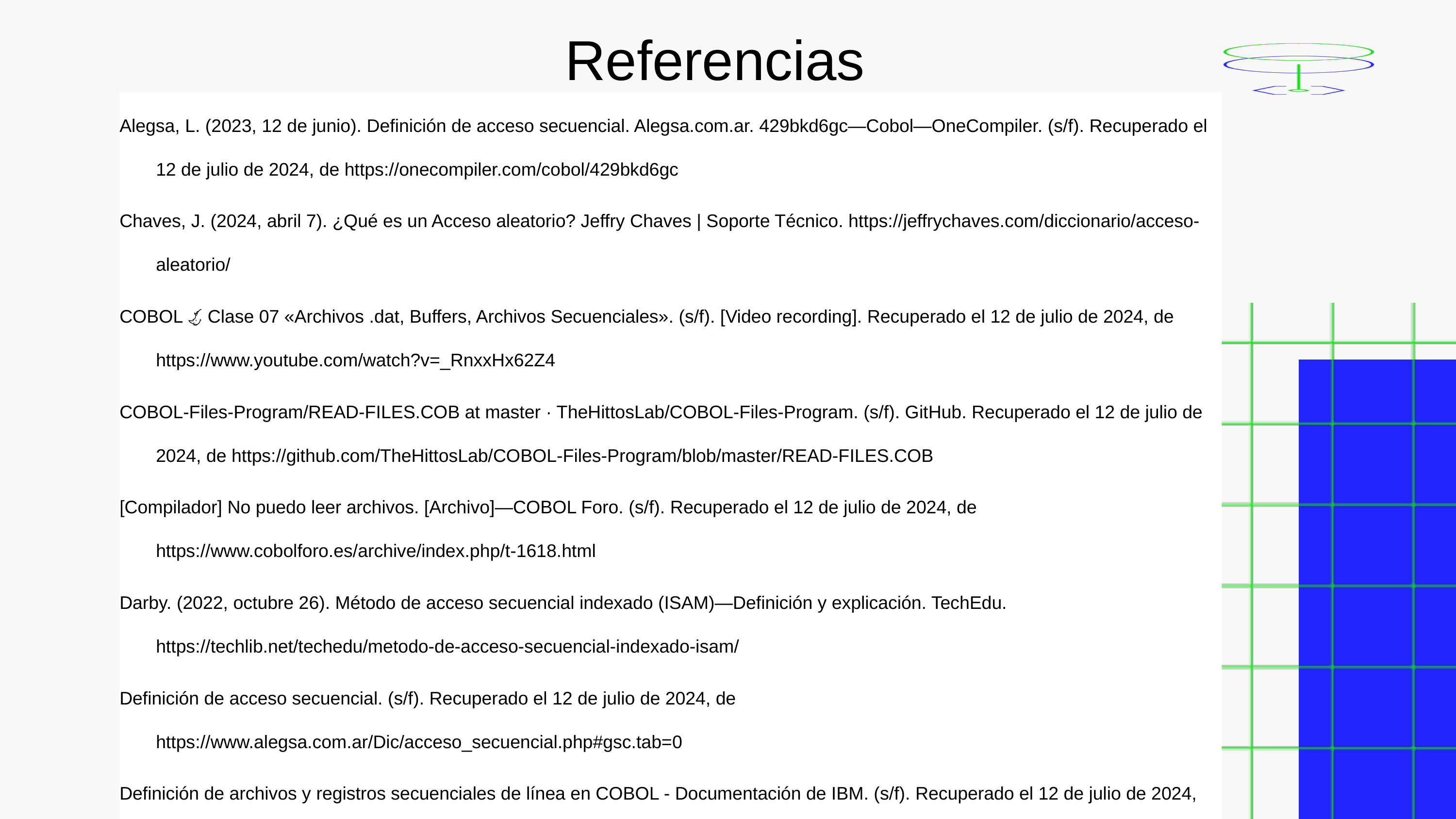

Referencias
Alegsa, L. (2023, 12 de junio). Definición de acceso secuencial. Alegsa.com.ar. 429bkd6gc—Cobol—OneCompiler. (s/f). Recuperado el 12 de julio de 2024, de https://onecompiler.com/cobol/429bkd6gc
Chaves, J. (2024, abril 7). ¿Qué es un Acceso aleatorio? Jeffry Chaves | Soporte Técnico. https://jeffrychaves.com/diccionario/acceso-aleatorio/
COBOL 🦏 Clase 07 «Archivos .dat, Buffers, Archivos Secuenciales». (s/f). [Video recording]. Recuperado el 12 de julio de 2024, de https://www.youtube.com/watch?v=_RnxxHx62Z4
COBOL-Files-Program/READ-FILES.COB at master · TheHittosLab/COBOL-Files-Program. (s/f). GitHub. Recuperado el 12 de julio de 2024, de https://github.com/TheHittosLab/COBOL-Files-Program/blob/master/READ-FILES.COB
[Compilador] No puedo leer archivos. [Archivo]—COBOL Foro. (s/f). Recuperado el 12 de julio de 2024, de https://www.cobolforo.es/archive/index.php/t-1618.html
Darby. (2022, octubre 26). Método de acceso secuencial indexado (ISAM)—Definición y explicación. TechEdu. https://techlib.net/techedu/metodo-de-acceso-secuencial-indexado-isam/
Definición de acceso secuencial. (s/f). Recuperado el 12 de julio de 2024, de https://www.alegsa.com.ar/Dic/acceso_secuencial.php#gsc.tab=0
Definición de archivos y registros secuenciales de línea en COBOL - Documentación de IBM. (s/f). Recuperado el 12 de julio de 2024, de https://www.ibm.com/docs/es/cobol-zos/6.3?topic=files-defining-line-sequential-records-in-cobol
Environment Division. (s/f). Cobol en Español. Recuperado el 12 de julio de 2024, de https://cobol.es/environment-division/
IBM COBOL for Linux on x86 1.2. (2024a, abril 30). https://www.ibm.com/docs/es/cobol-linux-x86/1.2?topic=files-example-cobol-coding
IBM COBOL for Linux on x86 1.2. (2024b, abril 30). https://www.ibm.com/docs/es/cobol-linux-x86/1.2?topic=files-example-cobol-coding
Practica RM Cobol | PDF | Programación | Programa de computadora. (s/f). Recuperado el 12 de julio de 2024, de https://es.scribd.com/document/732251437/Practica-Rm-Cobol
https://www.alegsa.com.ar/Dic/acceso_secuencial.php#gsc.tab=0